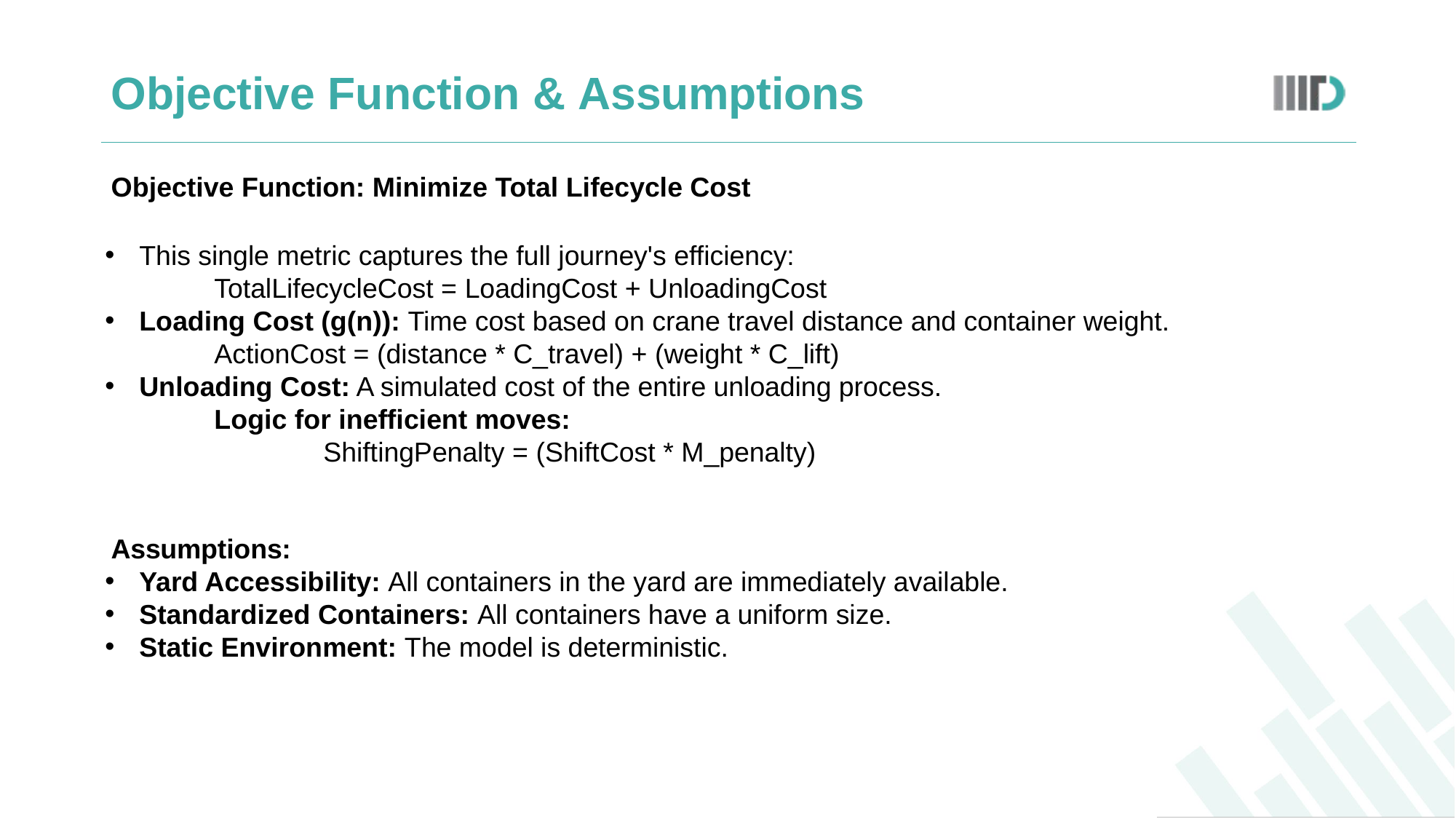

# Objective Function & Assumptions
Objective Function: Minimize Total Lifecycle Cost

This single metric captures the full journey's efficiency:
	TotalLifecycleCost = LoadingCost + UnloadingCost
Loading Cost (g(n)): Time cost based on crane travel distance and container weight.
	ActionCost = (distance * C_travel) + (weight * C_lift)
Unloading Cost: A simulated cost of the entire unloading process.
	Logic for inefficient moves:
		ShiftingPenalty = (ShiftCost * M_penalty)

Assumptions:
Yard Accessibility: All containers in the yard are immediately available.
Standardized Containers: All containers have a uniform size.
Static Environment: The model is deterministic.